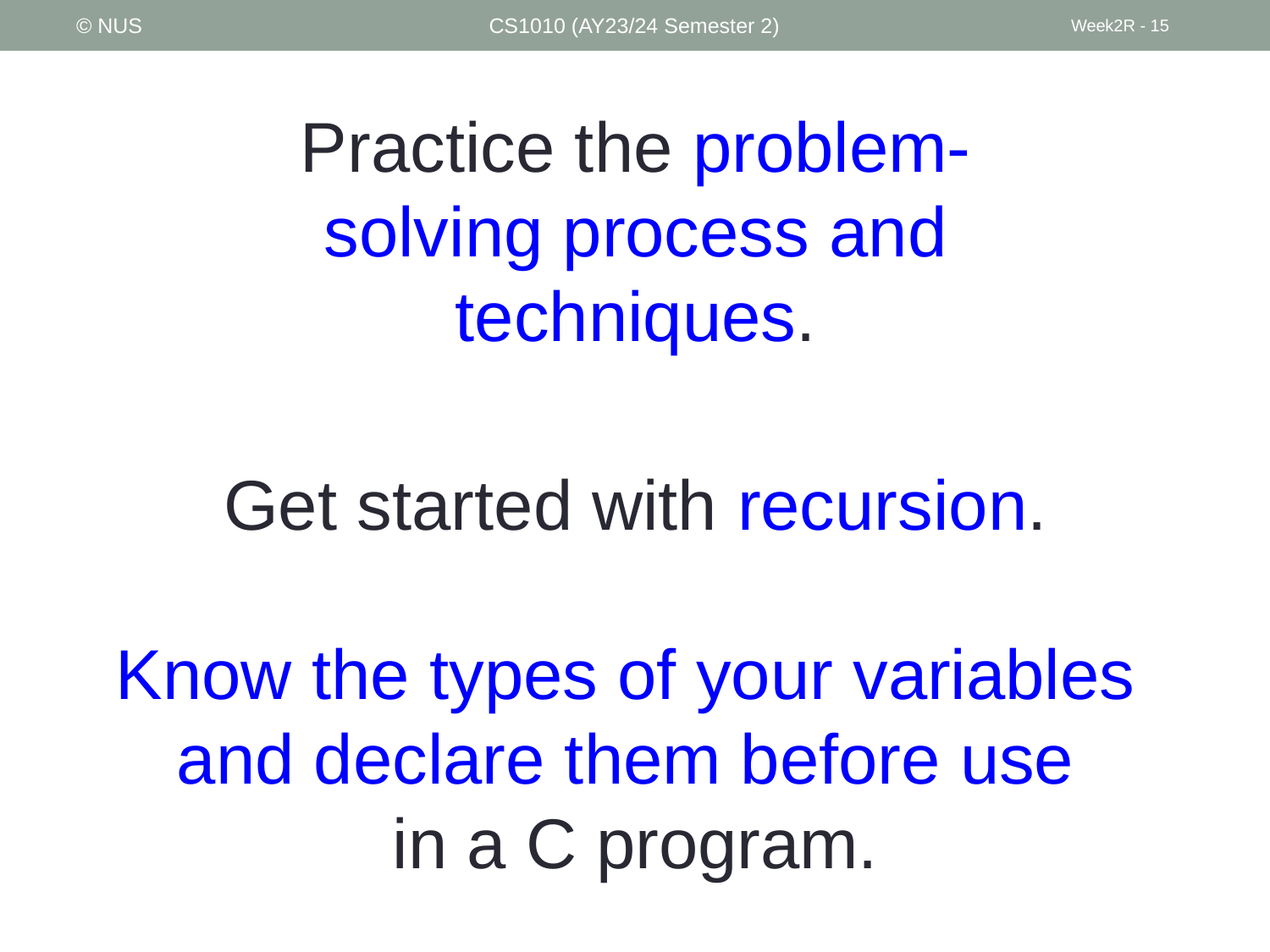

© NUS
CS1010 (AY23/24 Semester 2)
Week2R - 15
Practice the problem-solving process and techniques.
Get started with recursion.

Know the types of your variables
and declare them before use
in a C program.